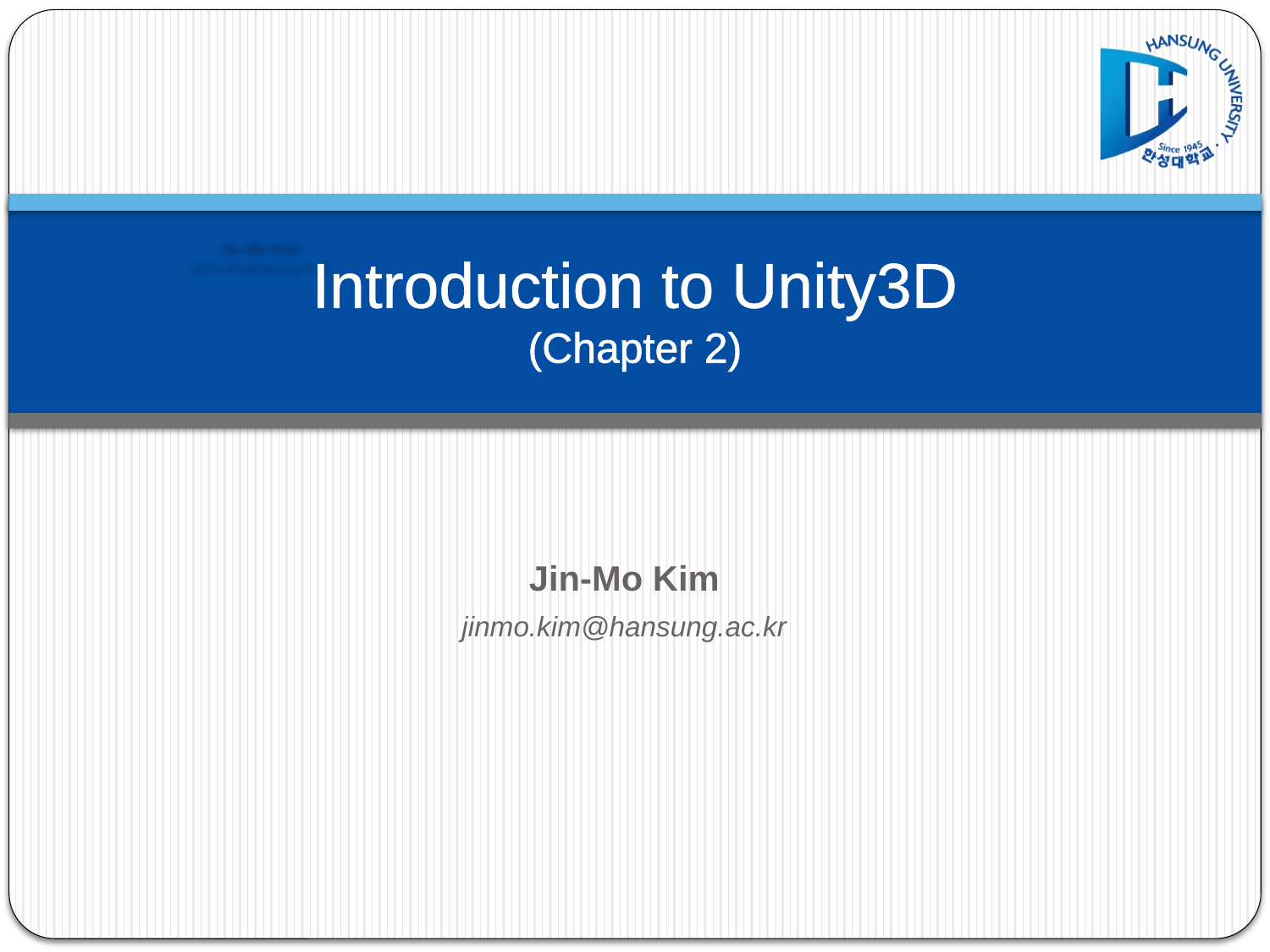

# Introduction to Unity3D (Chapter 2)

Jin-Mo Kim
jinmo.kim@hansung.ac.kr